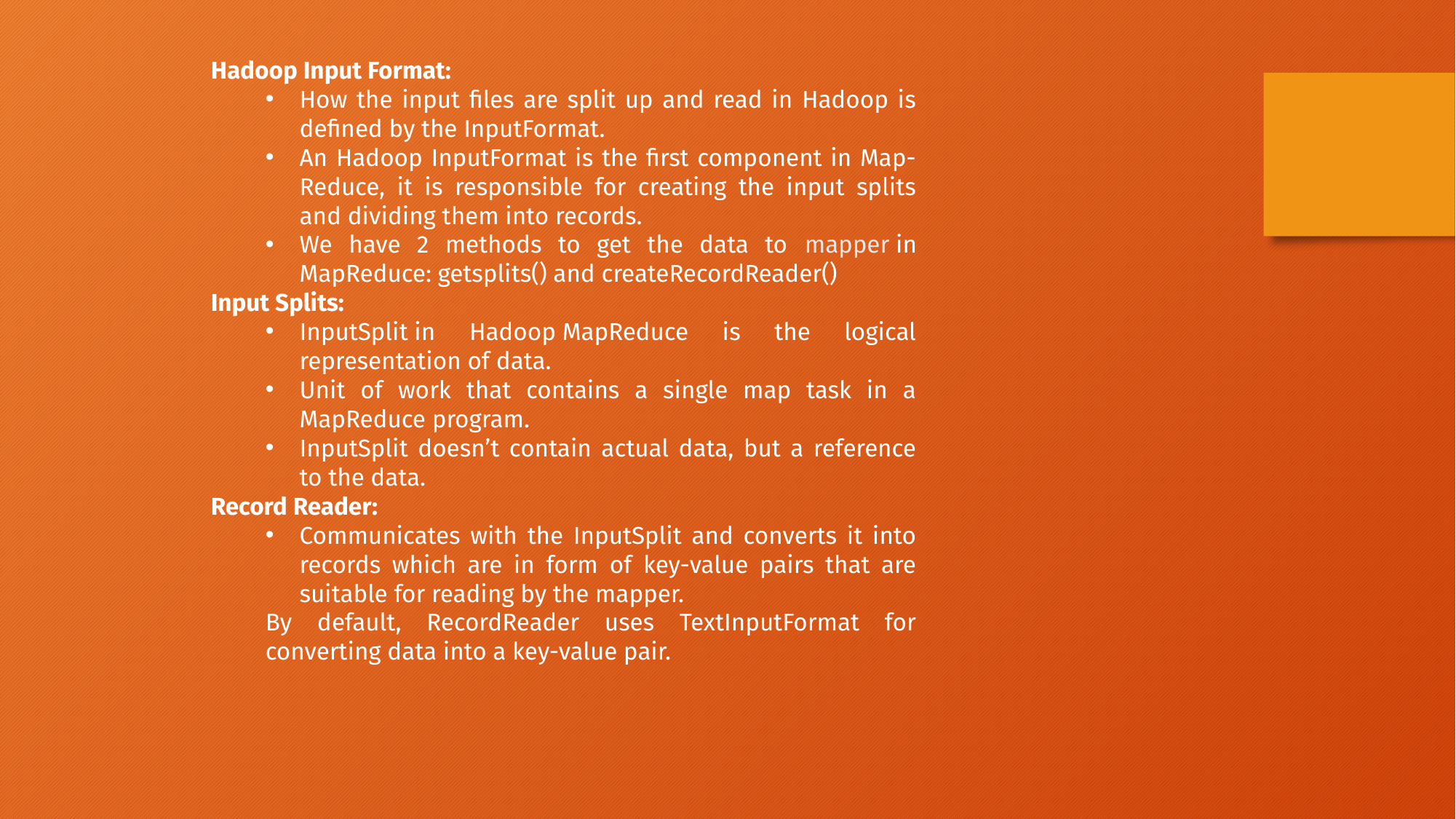

Hadoop Input Format:
How the input files are split up and read in Hadoop is defined by the InputFormat.
An Hadoop InputFormat is the first component in Map-Reduce, it is responsible for creating the input splits and dividing them into records.
We have 2 methods to get the data to mapper in MapReduce: getsplits() and createRecordReader()
Input Splits:
InputSplit in Hadoop MapReduce is the logical representation of data.
Unit of work that contains a single map task in a MapReduce program.
InputSplit doesn’t contain actual data, but a reference to the data.
Record Reader:
Communicates with the InputSplit and converts it into records which are in form of key-value pairs that are suitable for reading by the mapper.
By default, RecordReader uses TextInputFormat for converting data into a key-value pair.